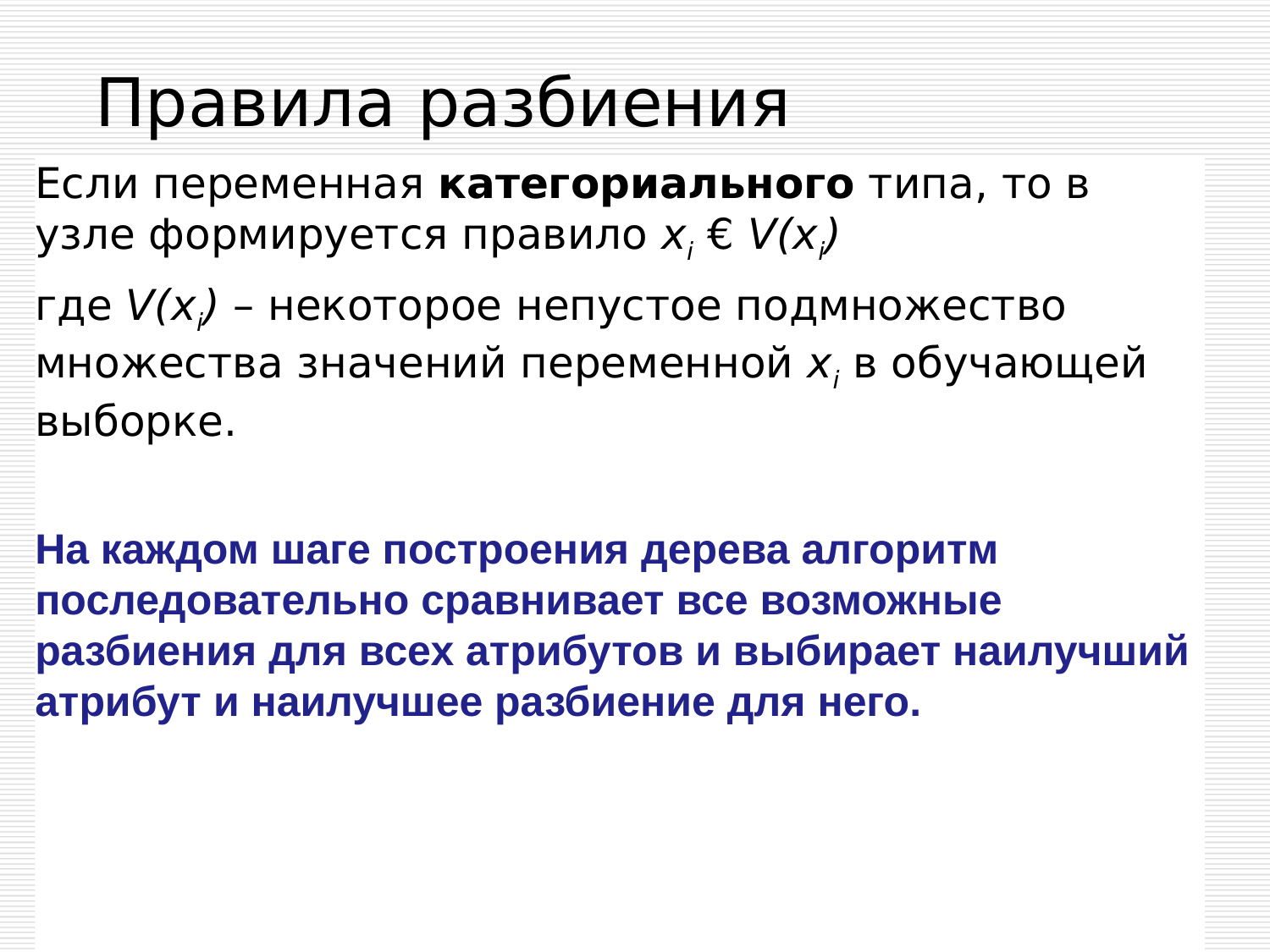

# Правила разбиения
Если переменная категориального типа, то в узле формируется правило xi € V(xi)
где V(xi) – некоторое непустое подмножество множества значений переменной xi в обучающей выборке.

На каждом шаге построения дерева алгоритм последовательно сравнивает все возможные разбиения для всех атрибутов и выбирает наилучший атрибут и наилучшее разбиение для него.